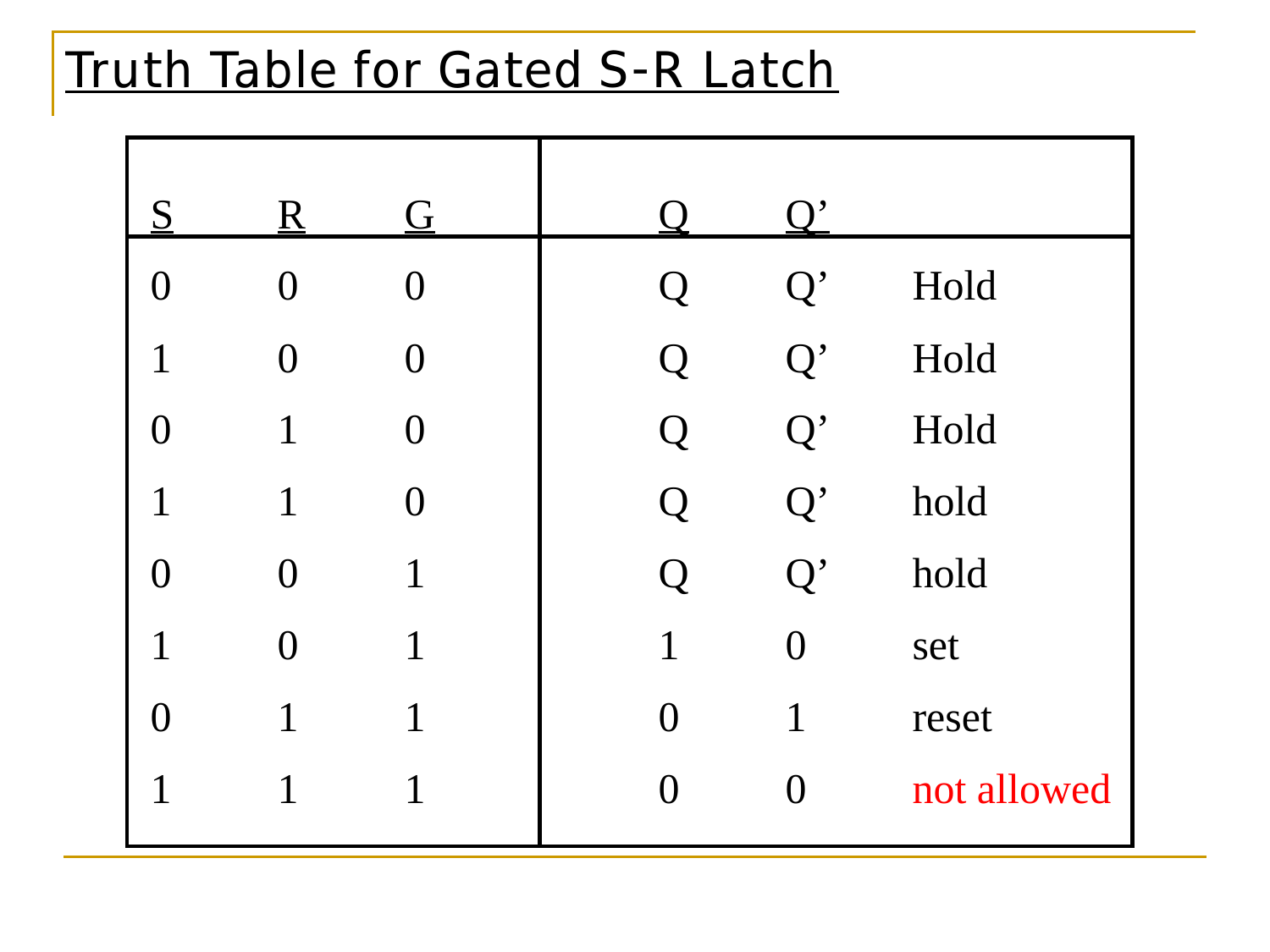

# Truth Table for Gated S-R Latch

S	R	G		Q	Q’
0	0	0		Q	Q’	Hold
1	0	0		Q	Q’	Hold
0	1	0		Q	Q’	Hold
1	1	0		Q	Q’	hold
0	0	1		Q	Q’	hold
1	0	1		1	0	set
0	1	1		0	1	reset
1	1	1		0	0	not allowed